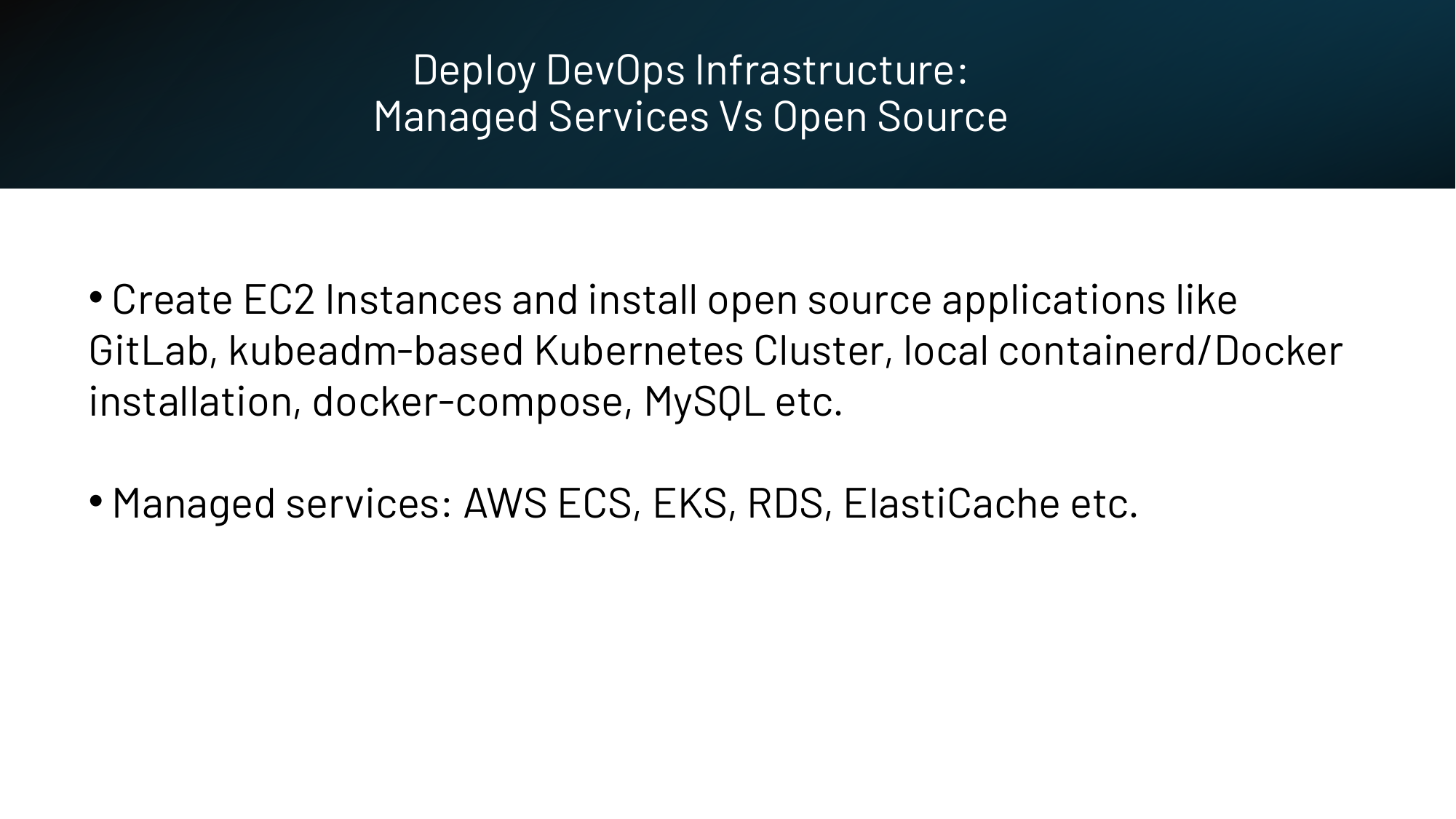

# Deploy DevOps Infrastructure: Managed Services Vs Open Source

 Create EC2 Instances and install open source applications like GitLab, kubeadm-based Kubernetes Cluster, local containerd/Docker installation, docker-compose, MySQL etc.

 Managed services: AWS ECS, EKS, RDS, ElastiCache etc.